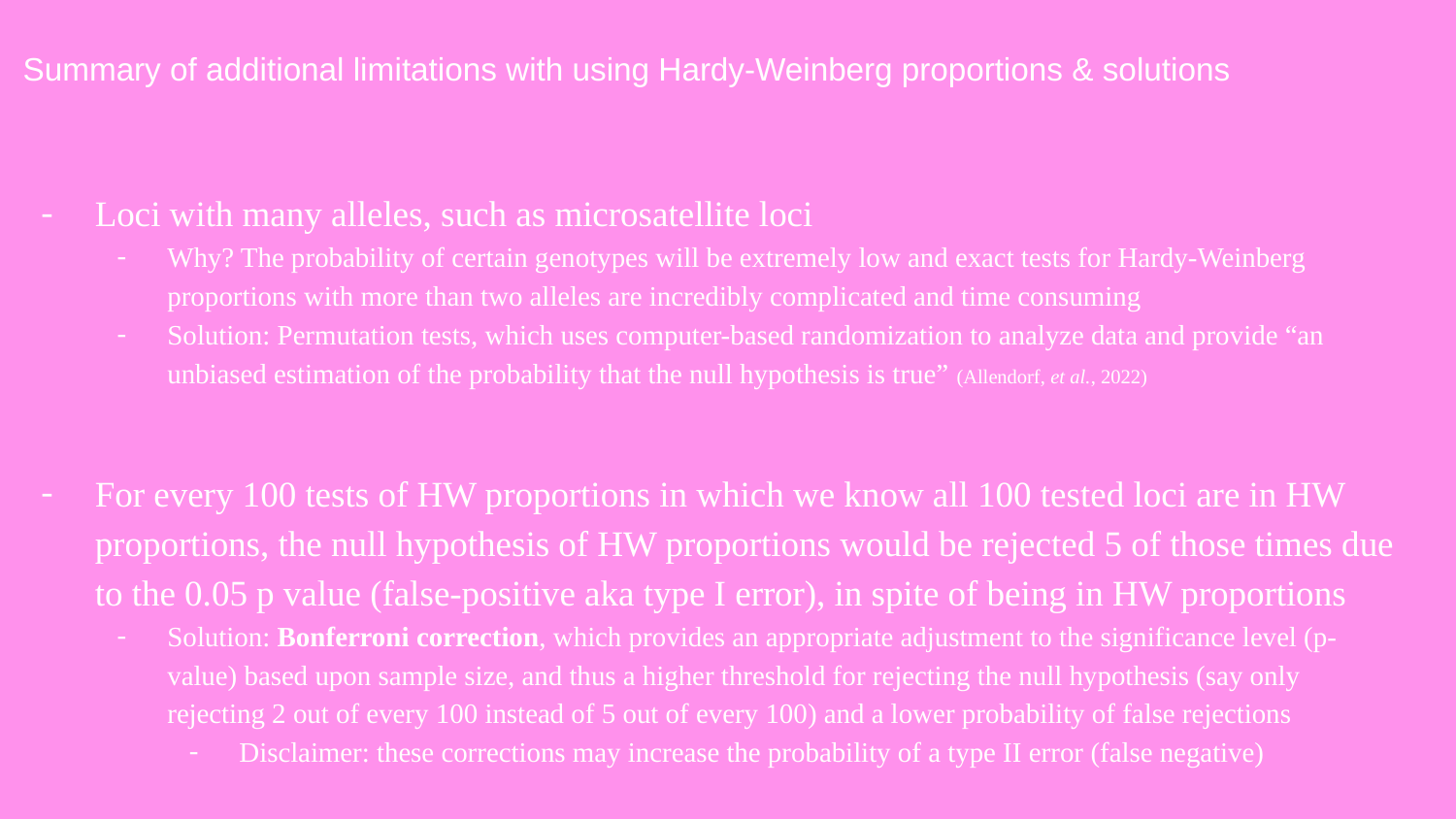

# Summary of additional limitations with using Hardy-Weinberg proportions & solutions
Loci with many alleles, such as microsatellite loci
Why? The probability of certain genotypes will be extremely low and exact tests for Hardy-Weinberg proportions with more than two alleles are incredibly complicated and time consuming
Solution: Permutation tests, which uses computer-based randomization to analyze data and provide “an unbiased estimation of the probability that the null hypothesis is true” (Allendorf, et al., 2022)

For every 100 tests of HW proportions in which we know all 100 tested loci are in HW proportions, the null hypothesis of HW proportions would be rejected 5 of those times due to the 0.05 p value (false-positive aka type I error), in spite of being in HW proportions
Solution: Bonferroni correction, which provides an appropriate adjustment to the significance level (p-value) based upon sample size, and thus a higher threshold for rejecting the null hypothesis (say only rejecting 2 out of every 100 instead of 5 out of every 100) and a lower probability of false rejections
Disclaimer: these corrections may increase the probability of a type II error (false negative)